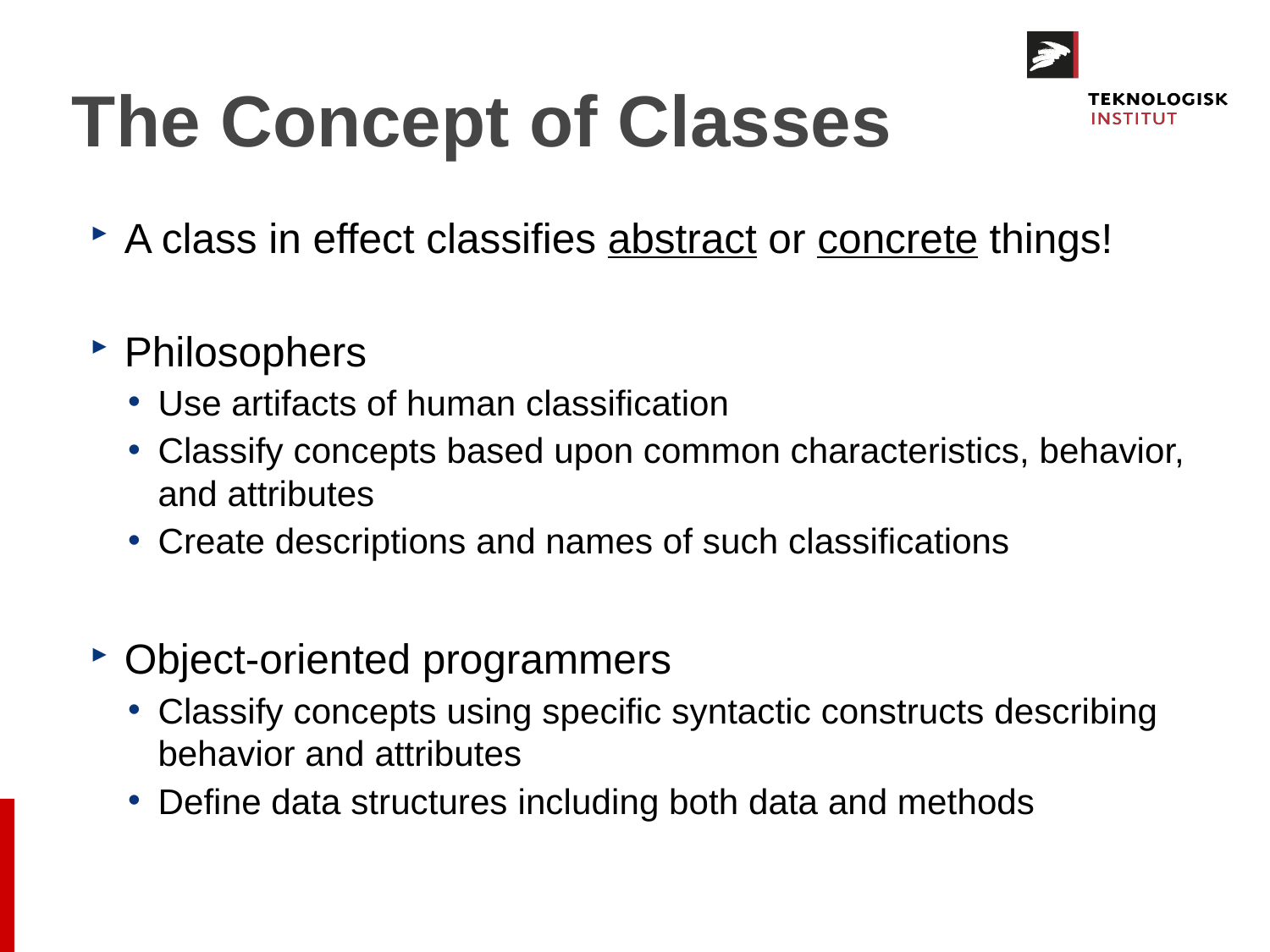

# The Concept of Classes
A class in effect classifies abstract or concrete things!

Philosophers
Use artifacts of human classification
Classify concepts based upon common characteristics, behavior, and attributes
Create descriptions and names of such classifications

Object-oriented programmers
Classify concepts using specific syntactic constructs describing behavior and attributes
Define data structures including both data and methods